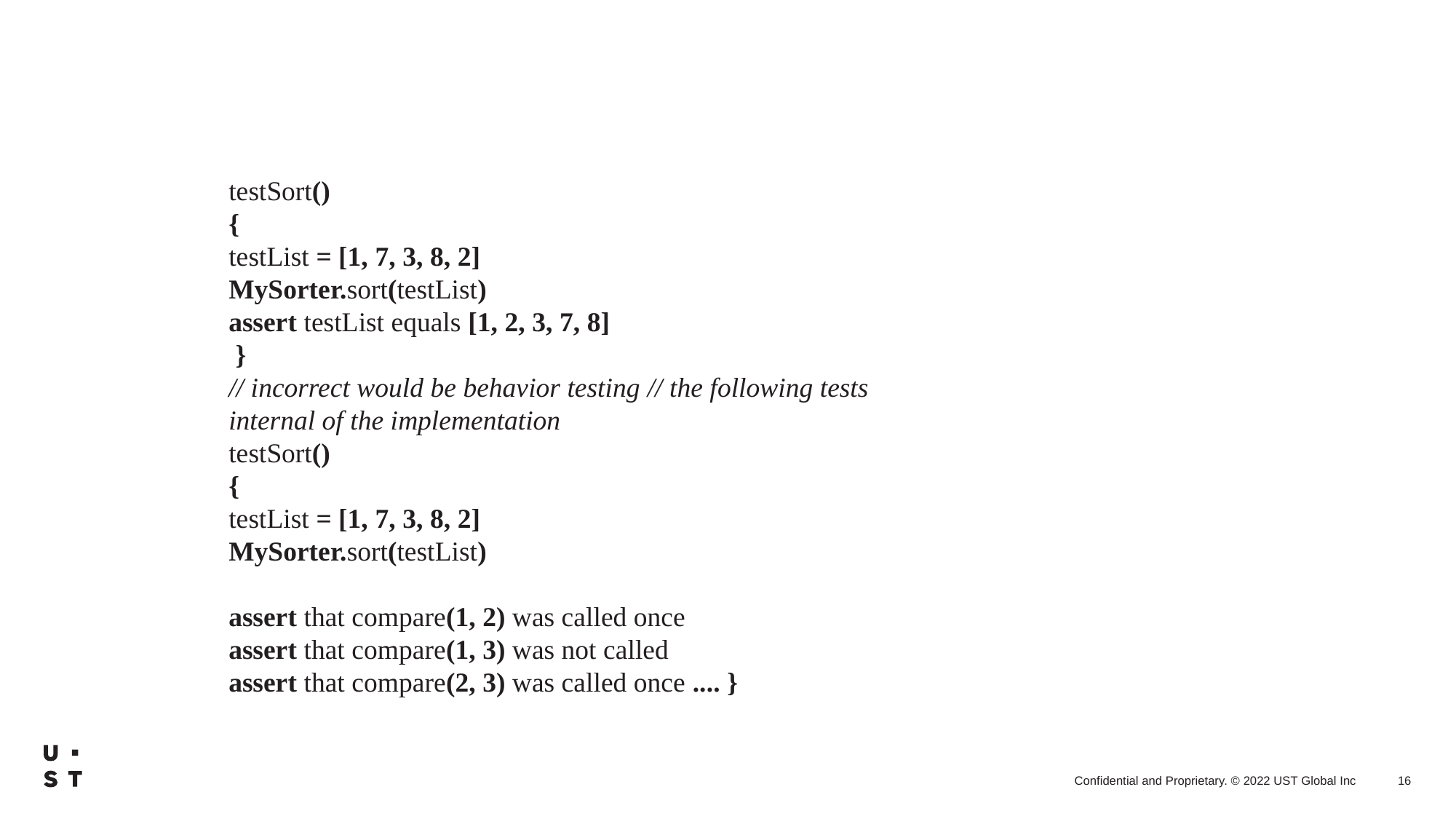

#
testSort()
{
testList = [1, 7, 3, 8, 2]
MySorter.sort(testList)
assert testList equals [1, 2, 3, 7, 8]
 }
// incorrect would be behavior testing // the following tests internal of the implementation
testSort()
{
testList = [1, 7, 3, 8, 2]
MySorter.sort(testList)

assert that compare(1, 2) was called once
assert that compare(1, 3) was not called
assert that compare(2, 3) was called once .... }